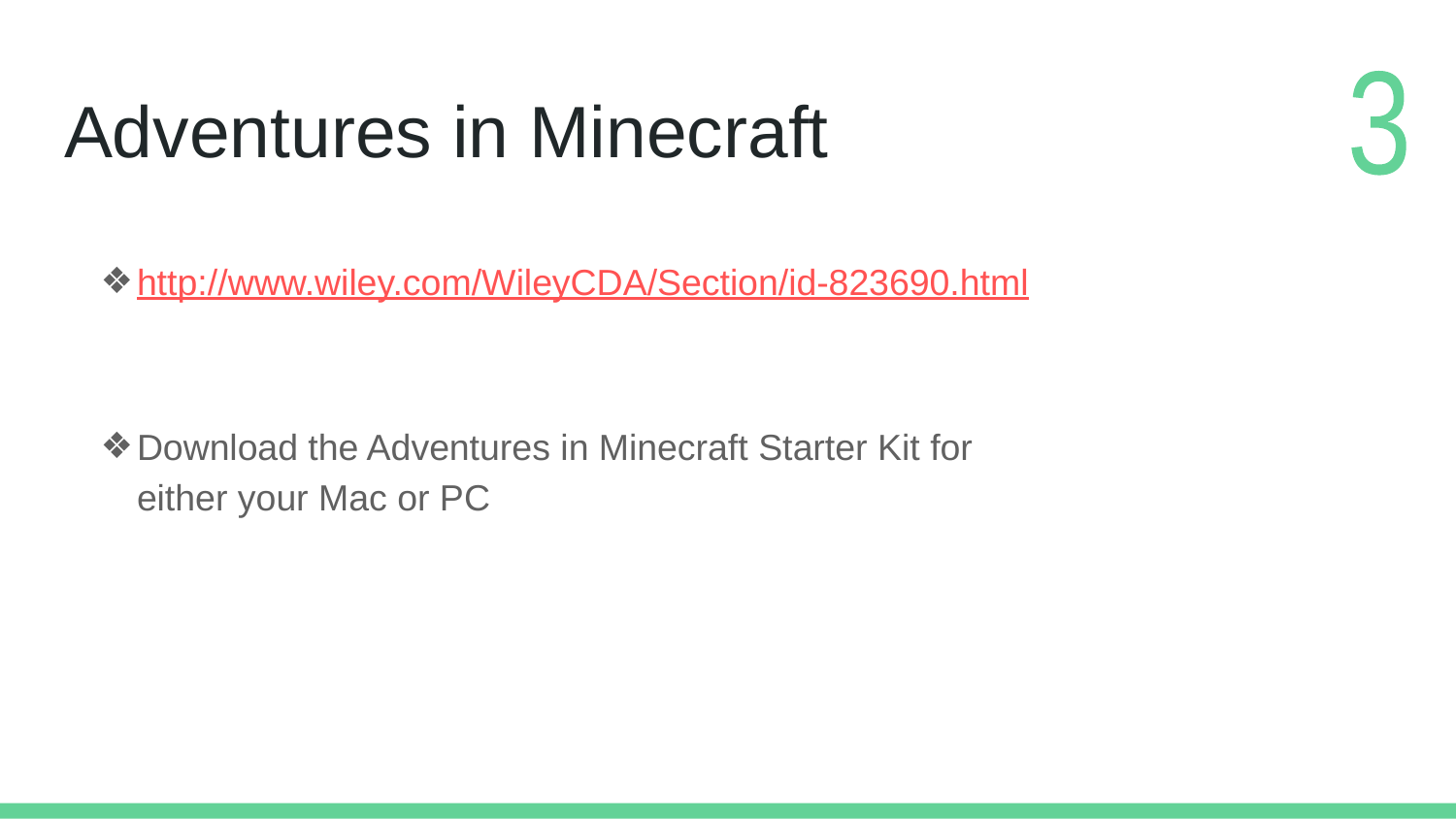

# Adventures in Minecraft
3
http://www.wiley.com/WileyCDA/Section/id-823690.html

Download the Adventures in Minecraft Starter Kit for either your Mac or PC